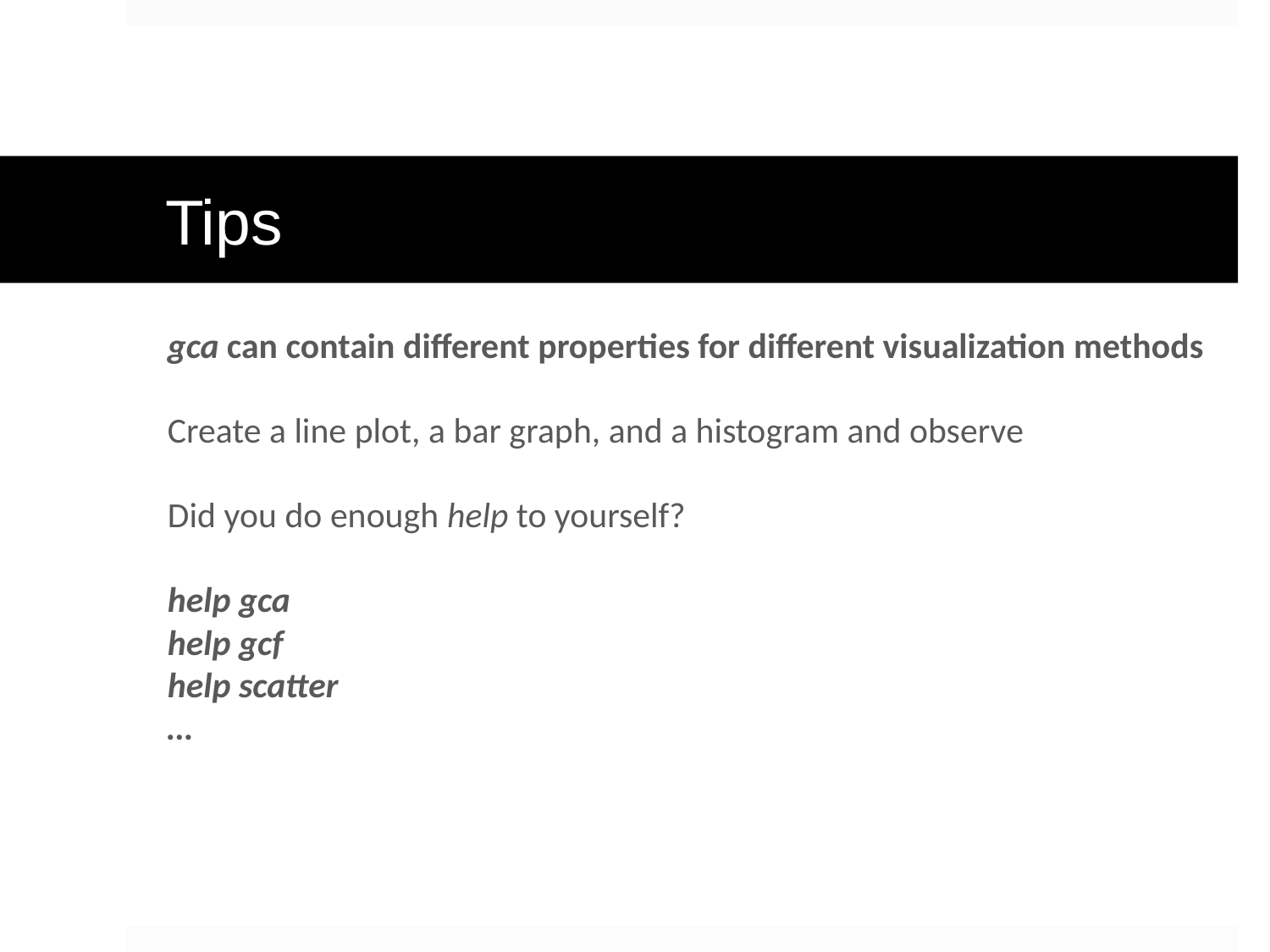

# Tips
gca can contain different properties for different visualization methods

Create a line plot, a bar graph, and a histogram and observe

Did you do enough help to yourself?

help gca
help gcf
help scatter
…